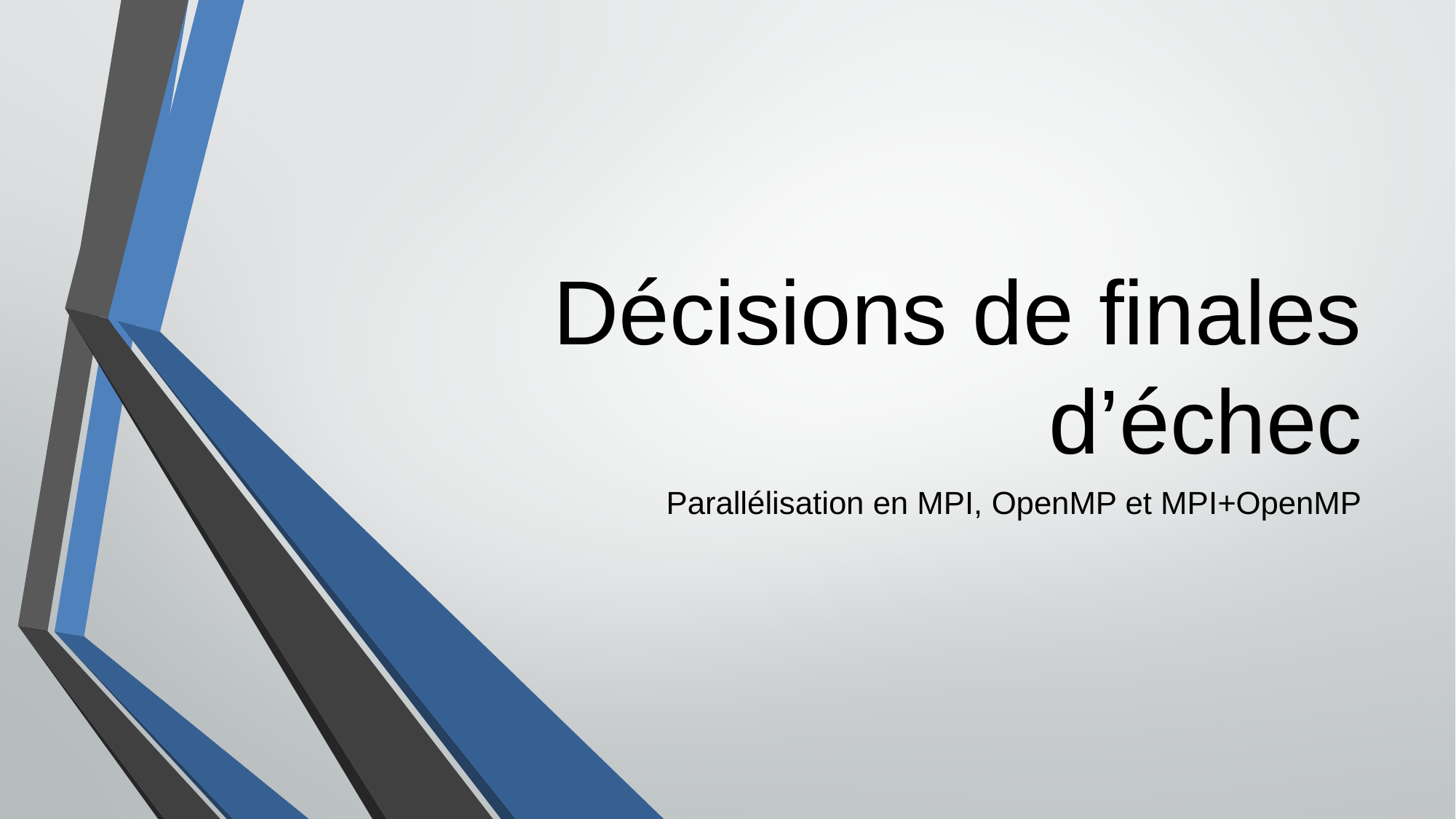

Décisions de finales d’échec
Parallélisation en MPI, OpenMP et MPI+OpenMP